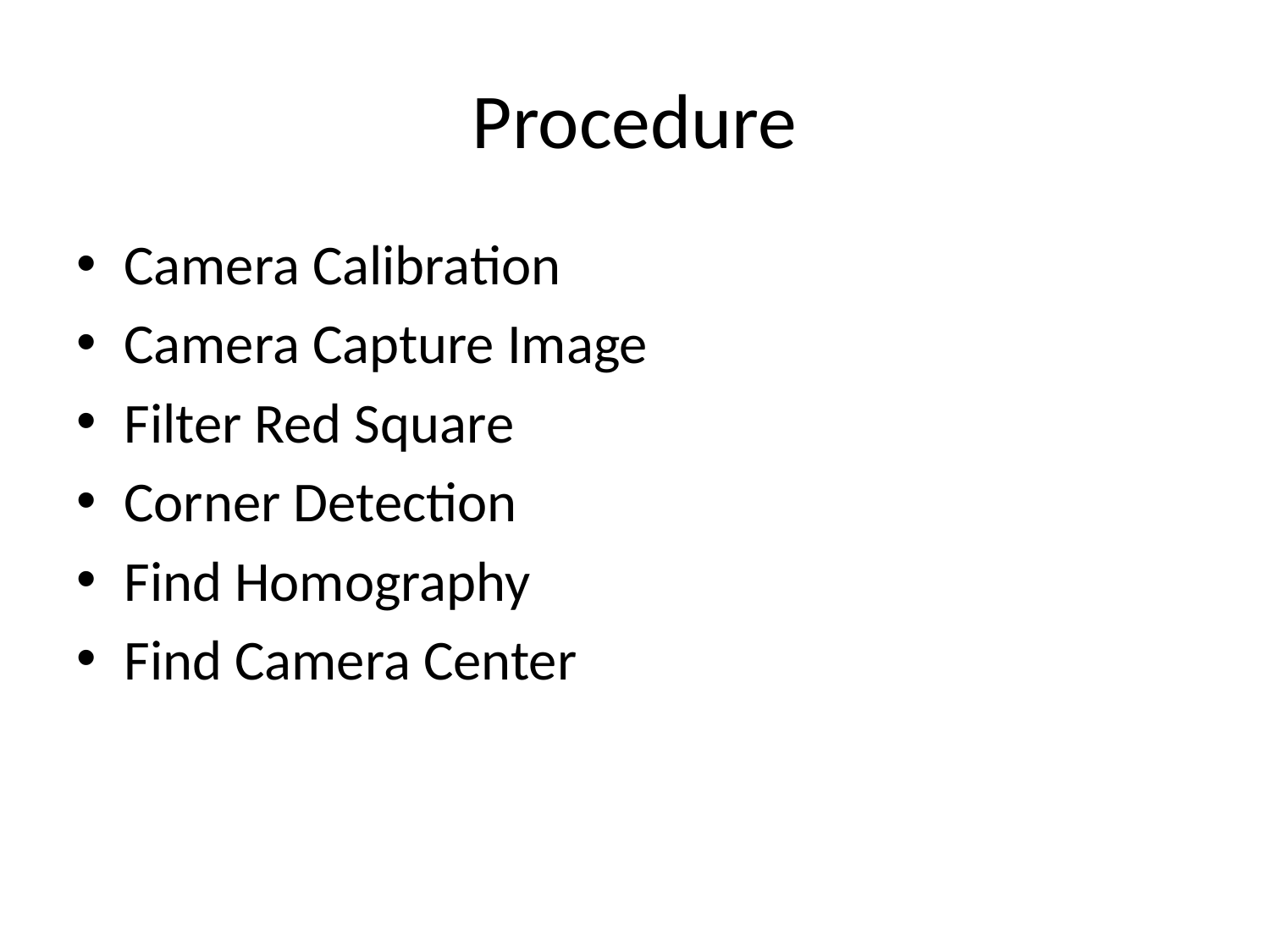

# Procedure
Camera Calibration
Camera Capture Image
Filter Red Square
Corner Detection
Find Homography
Find Camera Center